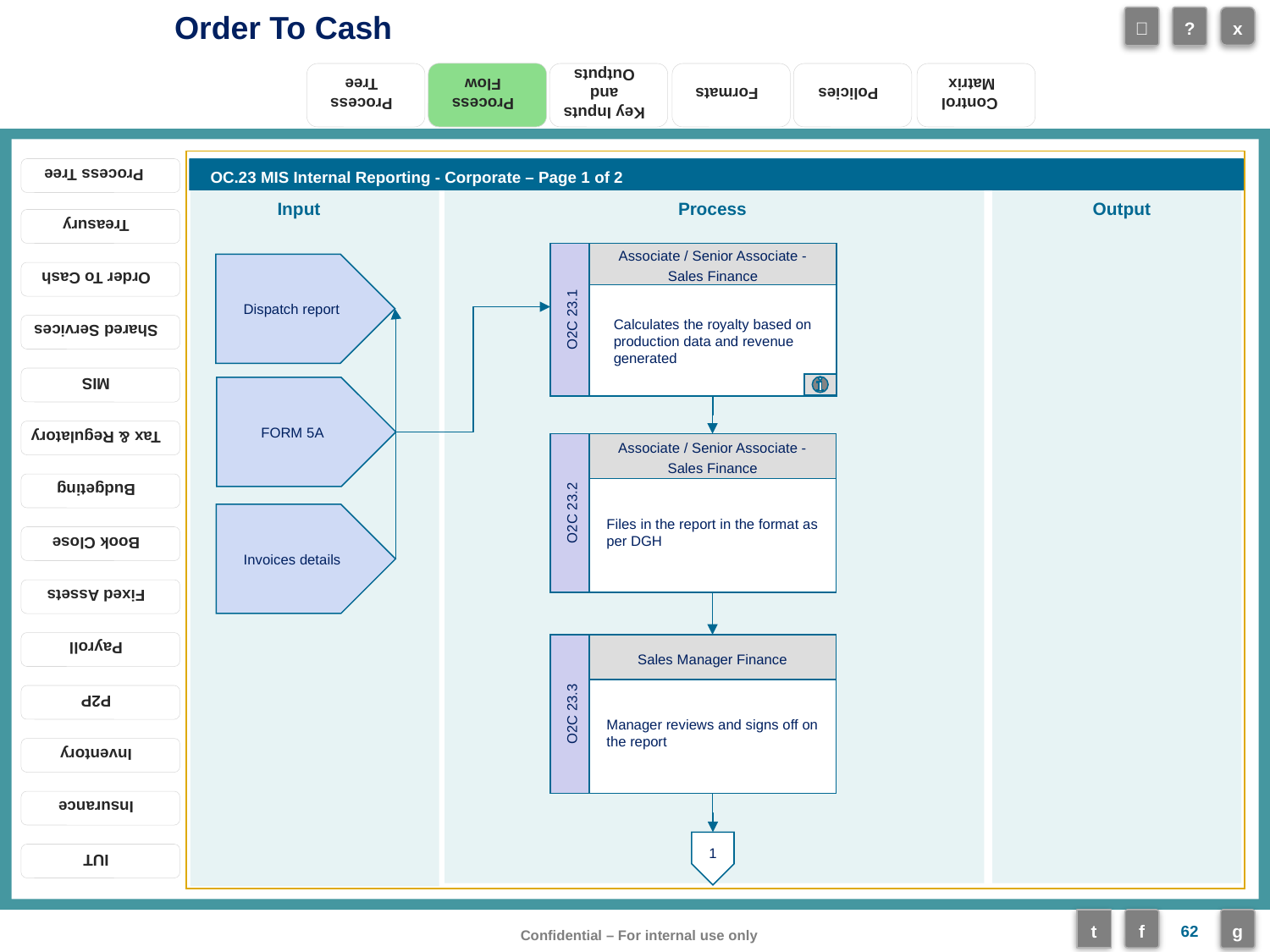

Process Flow
OC.23 MIS Internal Reporting - Corporate – Page 1 of 2
Associate / Senior Associate - Sales Finance
Calculates the royalty based on production data and revenue generated
O2C 23.1
Dispatch report

FORM 5A
Associate / Senior Associate - Sales Finance
Files in the report in the format as per DGH
O2C 23.2
Invoices details
Sales Manager Finance
Manager reviews and signs off on the report
O2C 23.3
1
62